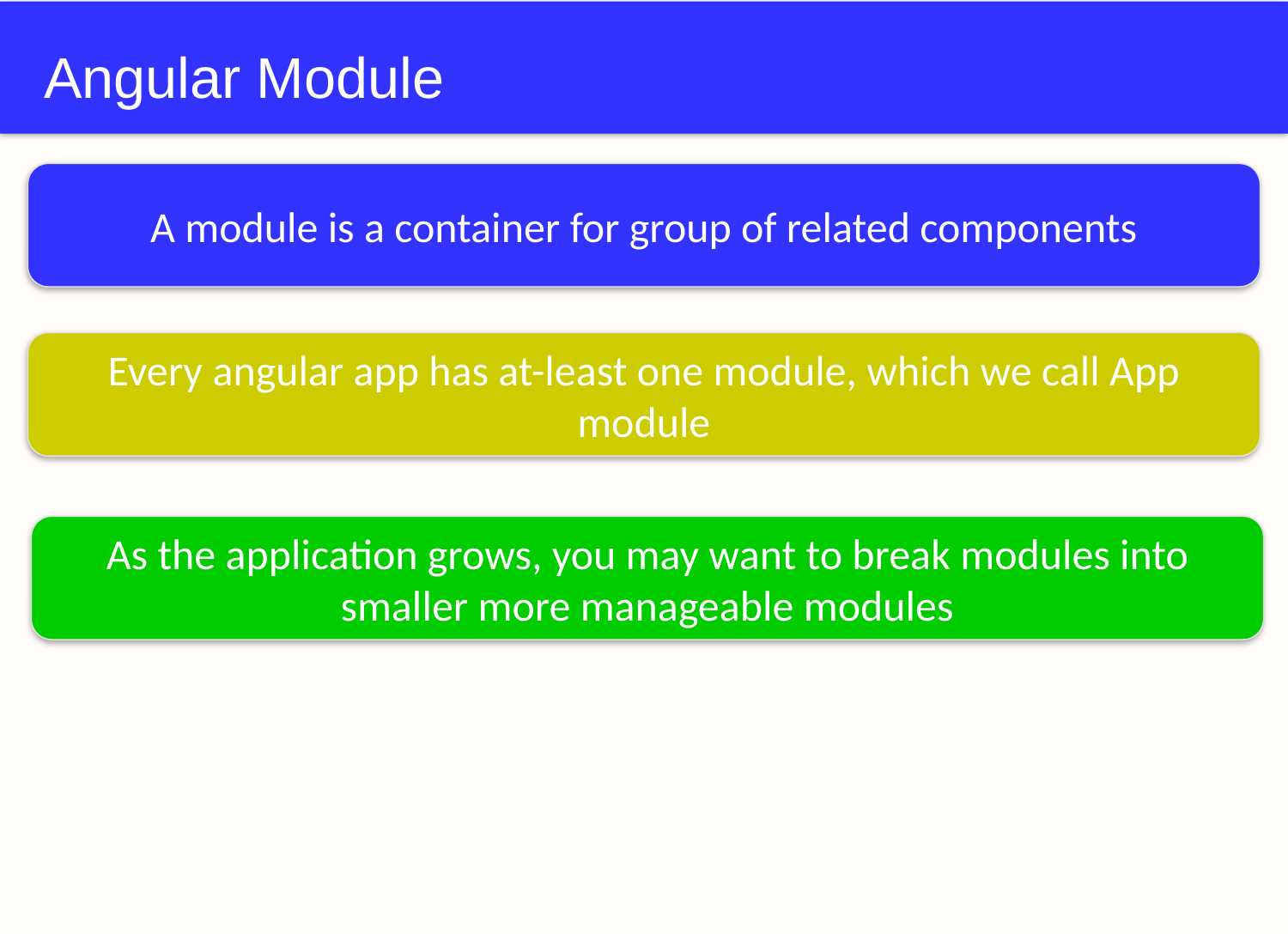

# Angular Module
A module is a container for group of related components
Every angular app has at-least one module, which we call App module
As the application grows, you may want to break modules into smaller more manageable modules